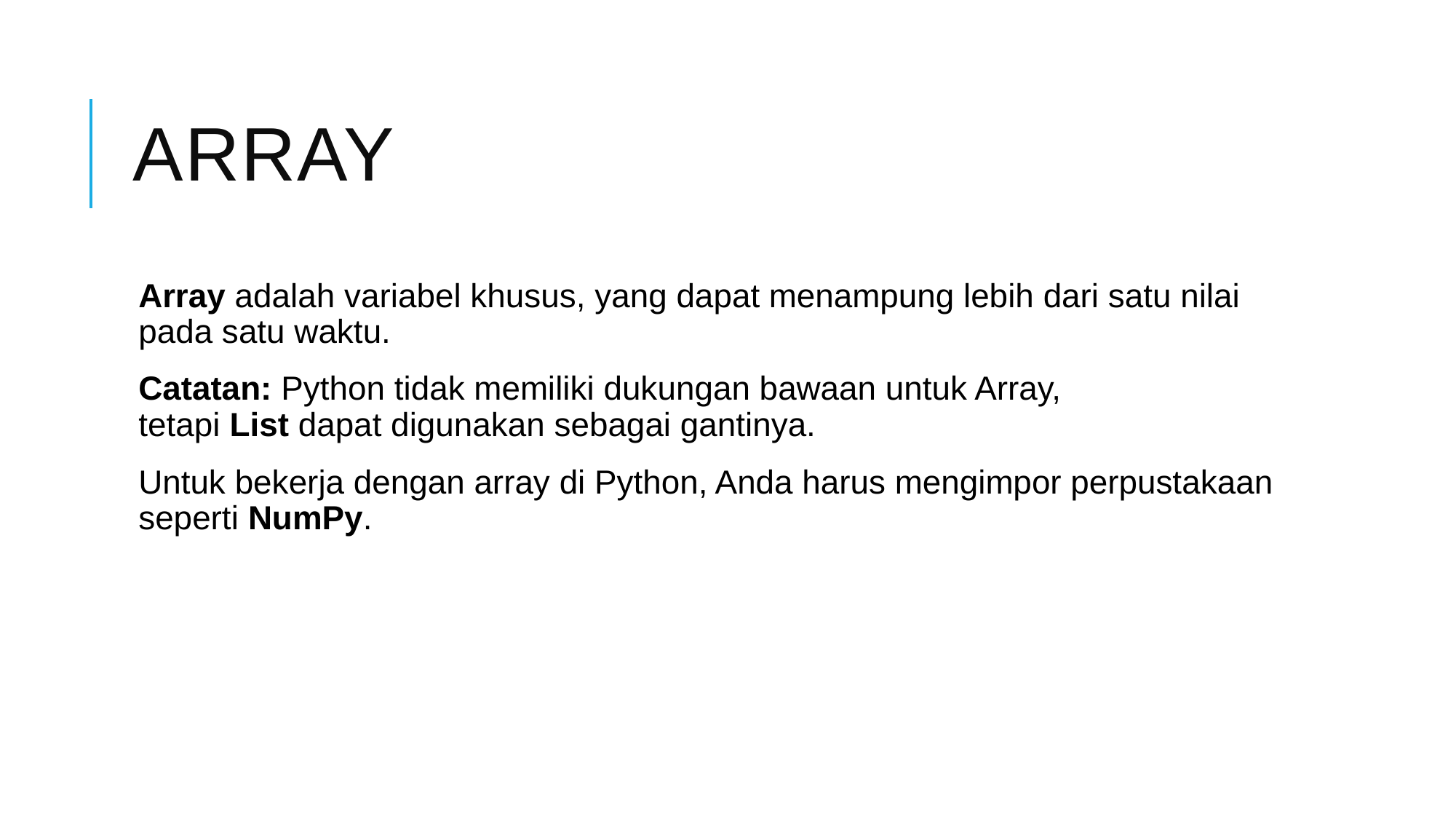

# Array
Array adalah variabel khusus, yang dapat menampung lebih dari satu nilai pada satu waktu.
Catatan: Python tidak memiliki dukungan bawaan untuk Array, tetapi List dapat digunakan sebagai gantinya.
Untuk bekerja dengan array di Python, Anda harus mengimpor perpustakaan seperti NumPy.